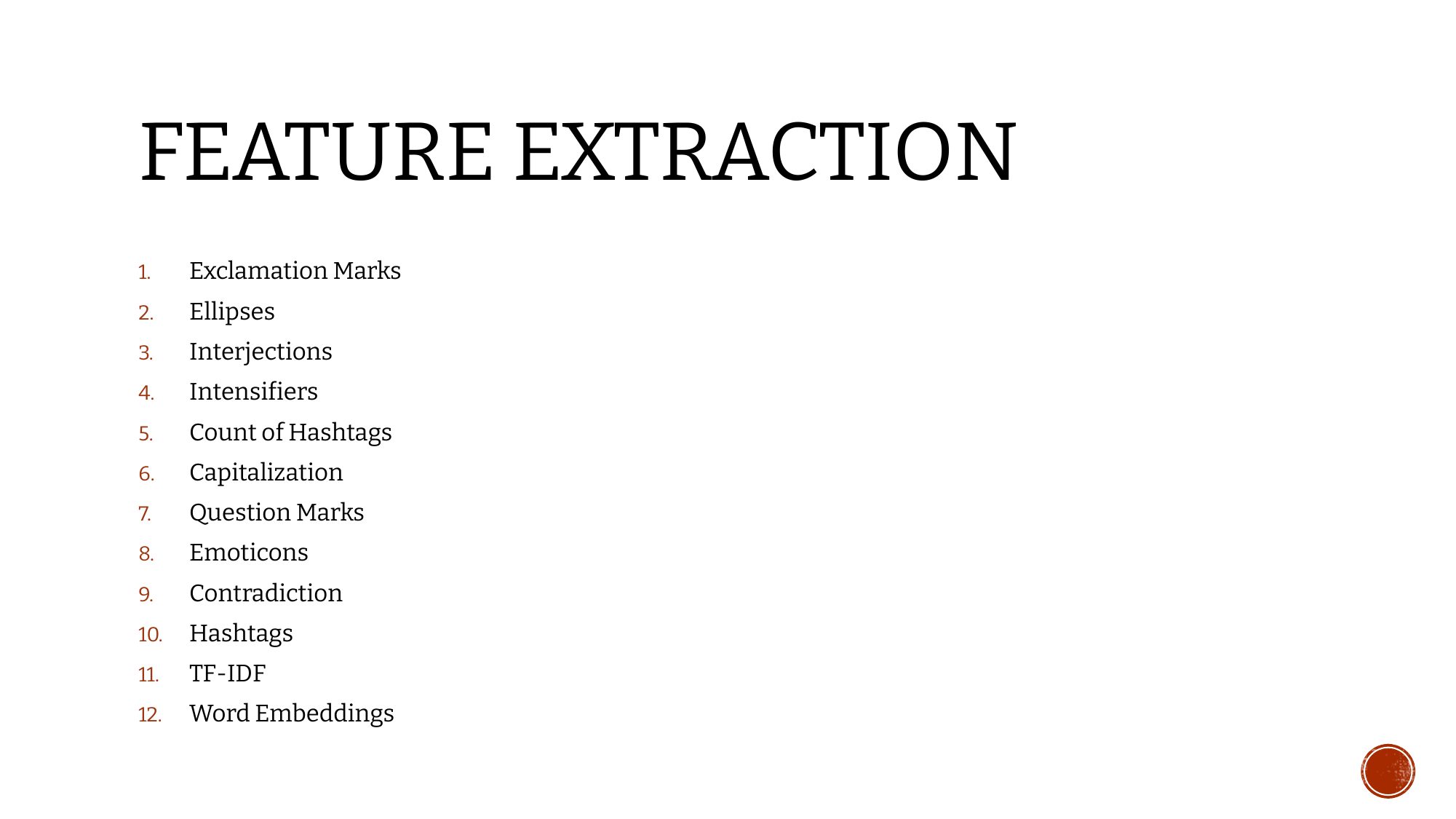

# Feature extraction
Exclamation Marks
Ellipses
Interjections
Intensifiers
Count of Hashtags
Capitalization
Question Marks
Emoticons
Contradiction
Hashtags
TF-IDF
Word Embeddings